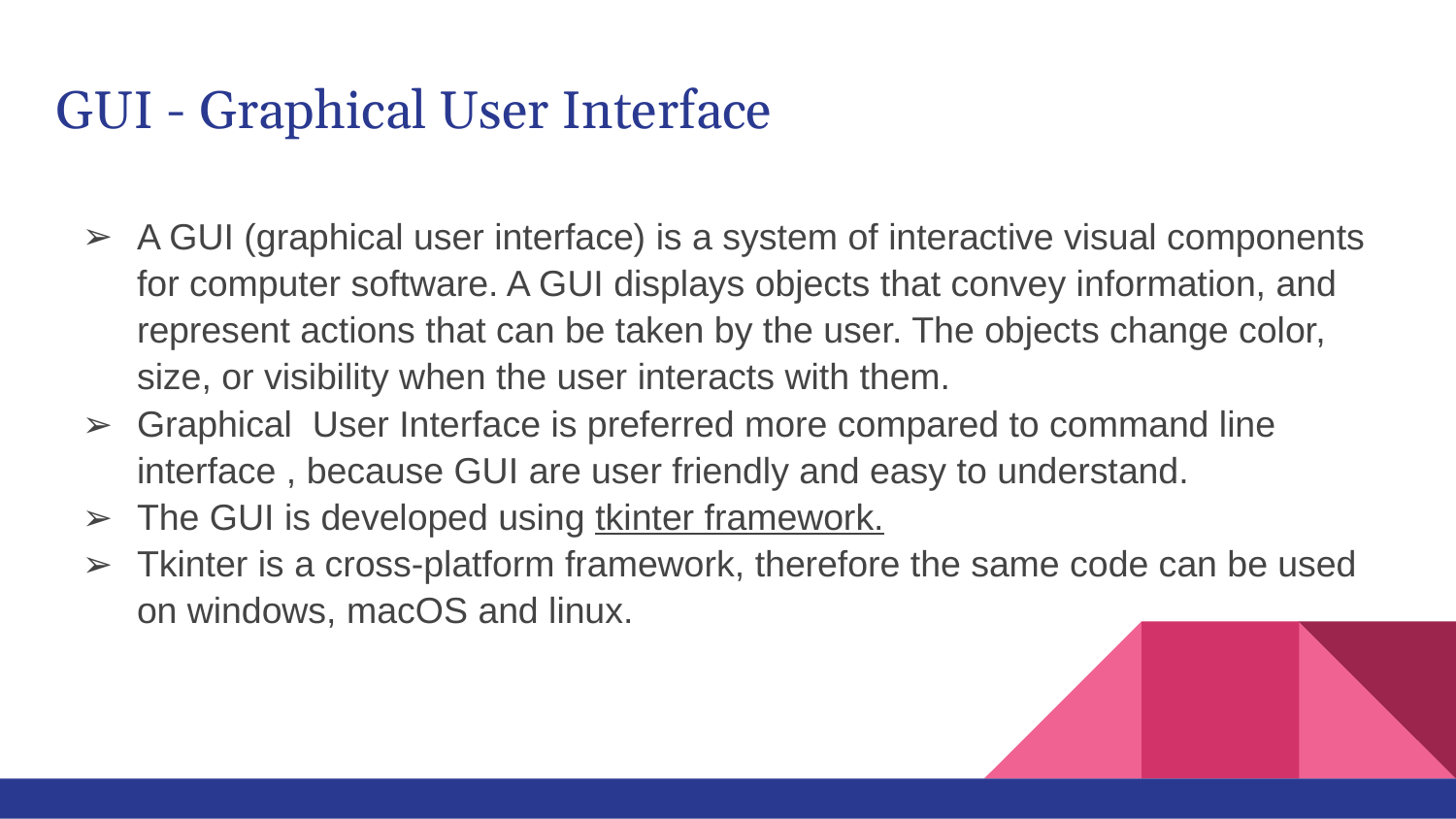

# GUI - Graphical User Interface
A GUI (graphical user interface) is a system of interactive visual components for computer software. A GUI displays objects that convey information, and represent actions that can be taken by the user. The objects change color, size, or visibility when the user interacts with them.
Graphical  User Interface is preferred more compared to command line interface , because GUI are user friendly and easy to understand.
The GUI is developed using tkinter framework.
Tkinter is a cross-platform framework, therefore the same code can be used on windows, macOS and linux.